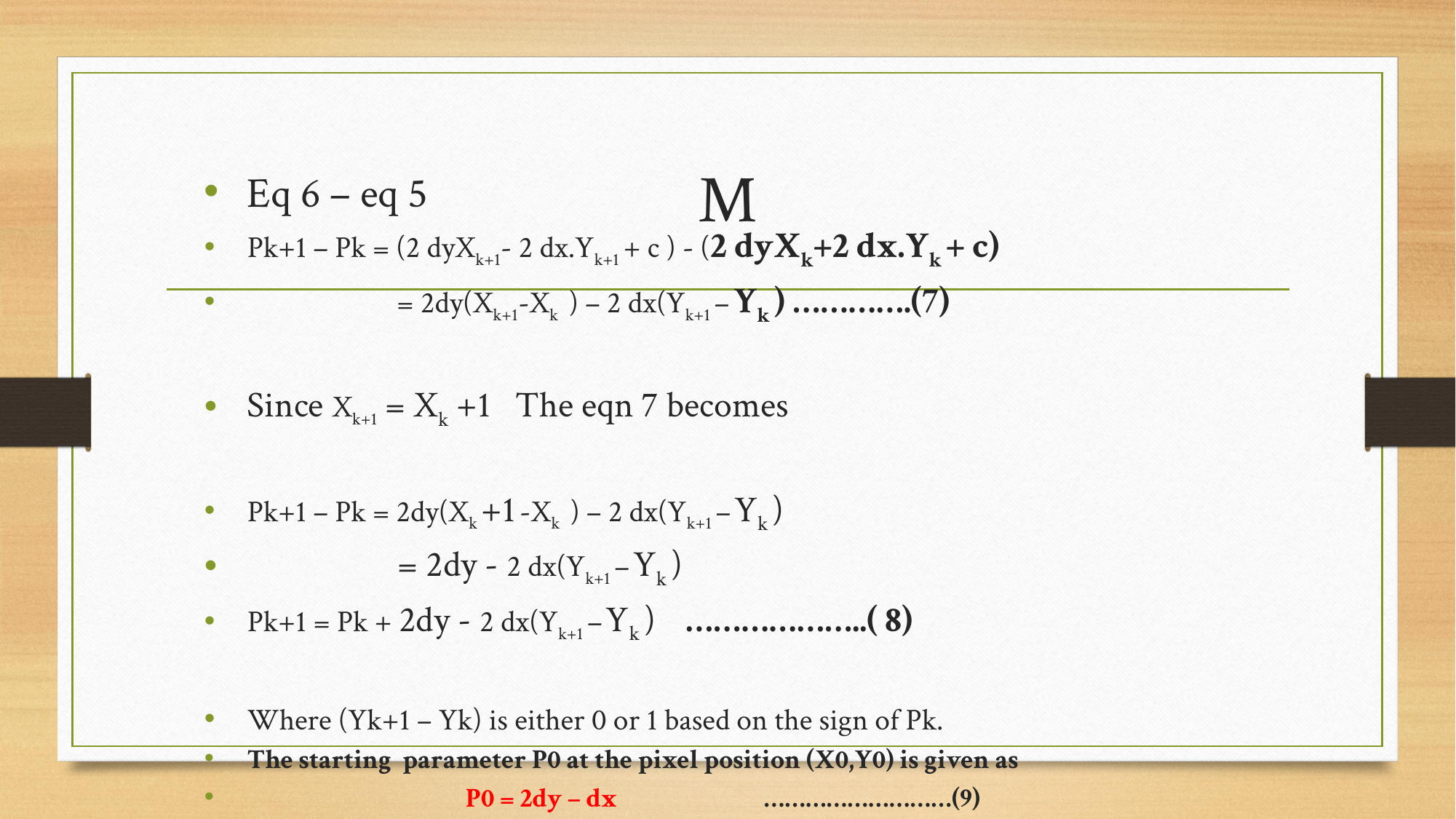

# M
Eq 6 – eq 5
Pk+1 – Pk = (2 dyXk+1- 2 dx.Yk+1 + c ) - (2 dyXk+2 dx.Yk + c)
	      = 2dy(Xk+1-Xk  ) – 2 dx(Yk+1 – Yk ) ………….(7)

Since Xk+1  = Xk +1   The eqn 7 becomes

Pk+1 – Pk = 2dy(Xk +1 -Xk  ) – 2 dx(Yk+1 – Yk )
	     = 2dy - 2 dx(Yk+1 – Yk )
Pk+1 = Pk + 2dy - 2 dx(Yk+1 – Yk )    ………………..( 8)

Where (Yk+1 – Yk) is either 0 or 1 based on the sign of Pk.
The starting  parameter P0 at the pixel position (X0,Y0) is given as
		P0 = 2dy – dx                          ………………………(9)